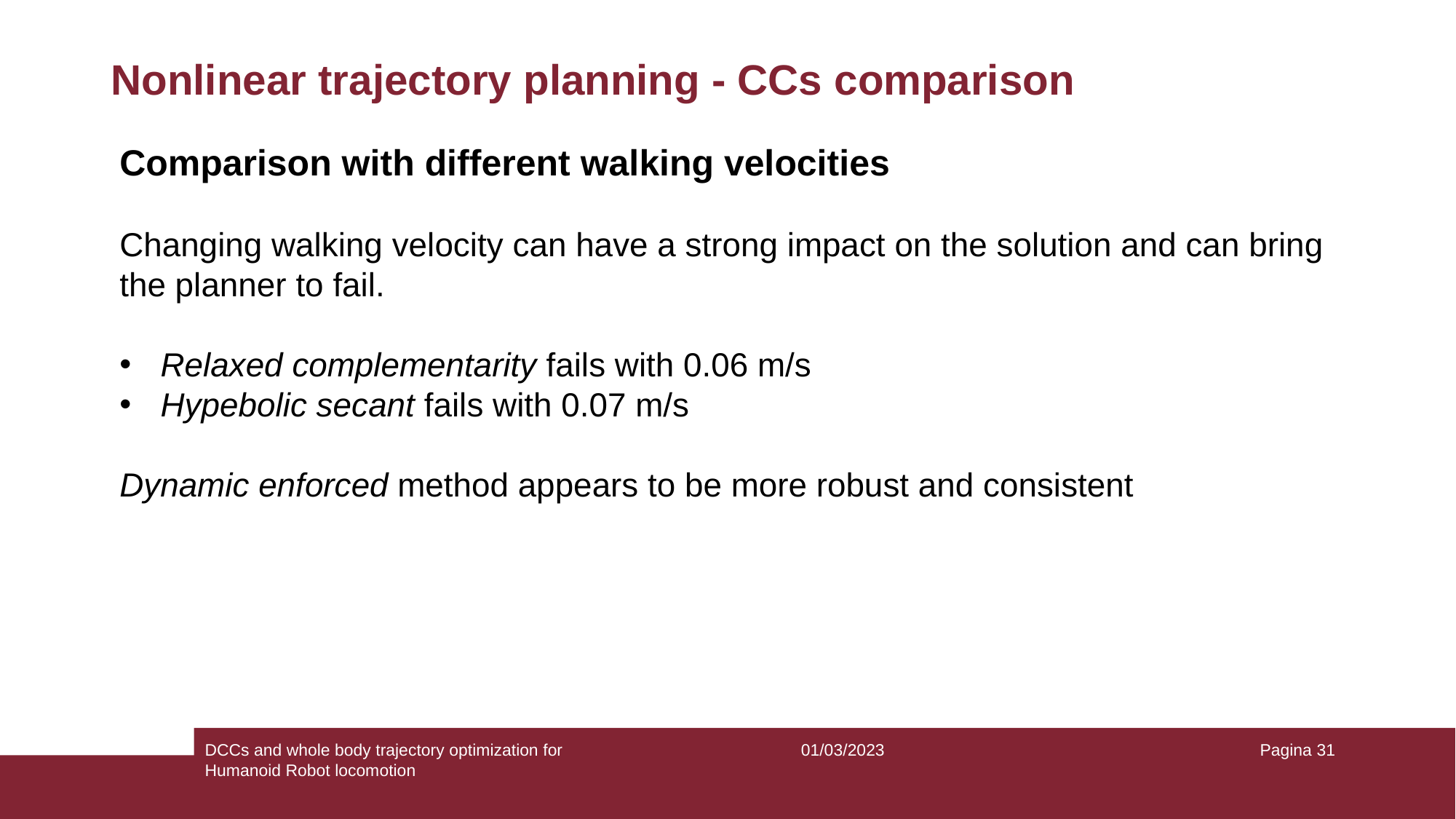

# Nonlinear trajectory planning - CCs comparison
Comparison with different walking velocities

Changing walking velocity can have a strong impact on the solution and can bring the planner to fail.

Relaxed complementarity fails with 0.06 m/s
Hypebolic secant fails with 0.07 m/s

Dynamic enforced method appears to be more robust and consistent

DCCs and whole body trajectory optimization for
Humanoid Robot locomotion
01/03/2023
Pagina 31